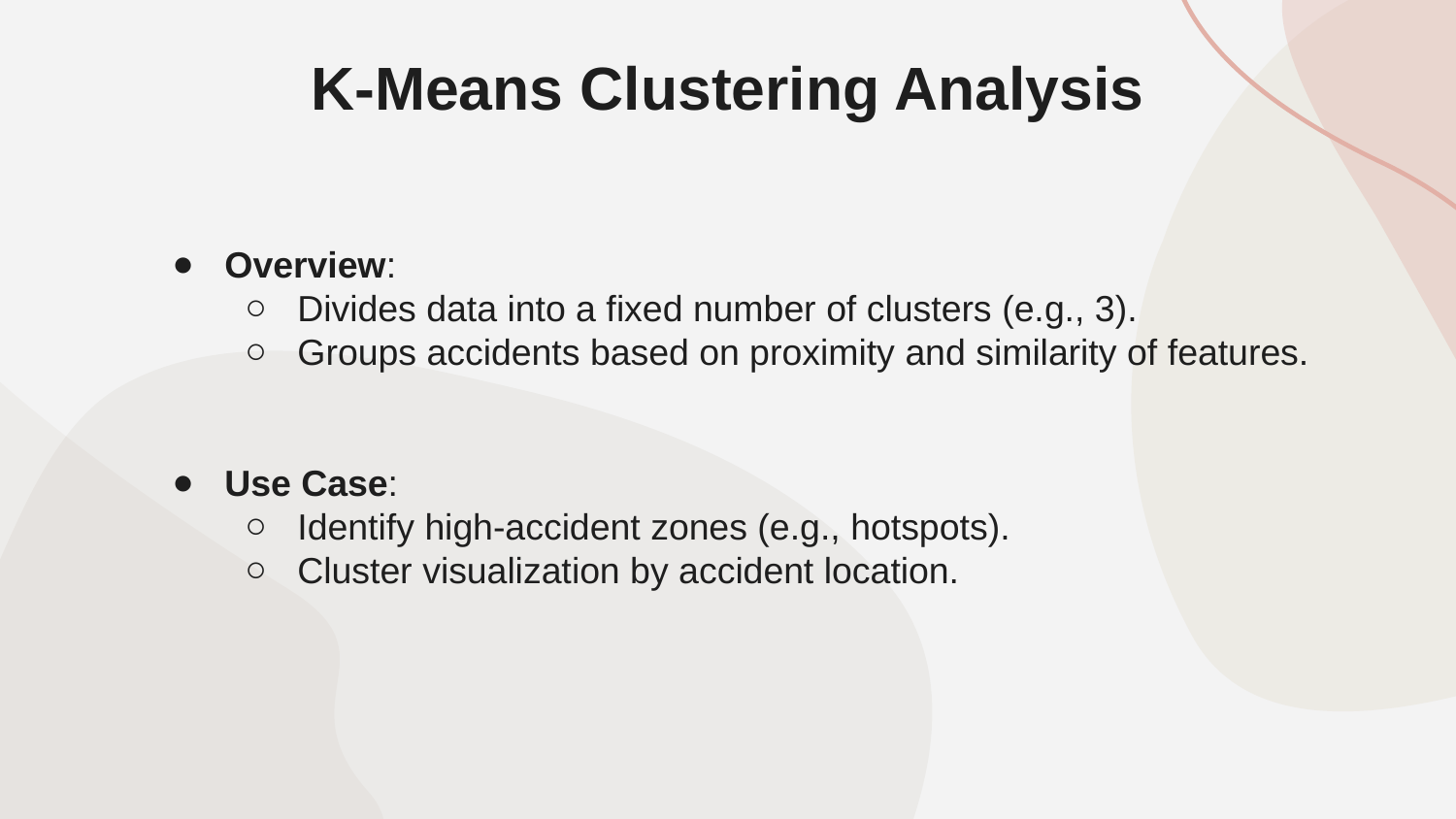

Overview:
Divides data into a fixed number of clusters (e.g., 3).
Groups accidents based on proximity and similarity of features.

Use Case:
Identify high-accident zones (e.g., hotspots).
Cluster visualization by accident location.

# K-Means Clustering Analysis